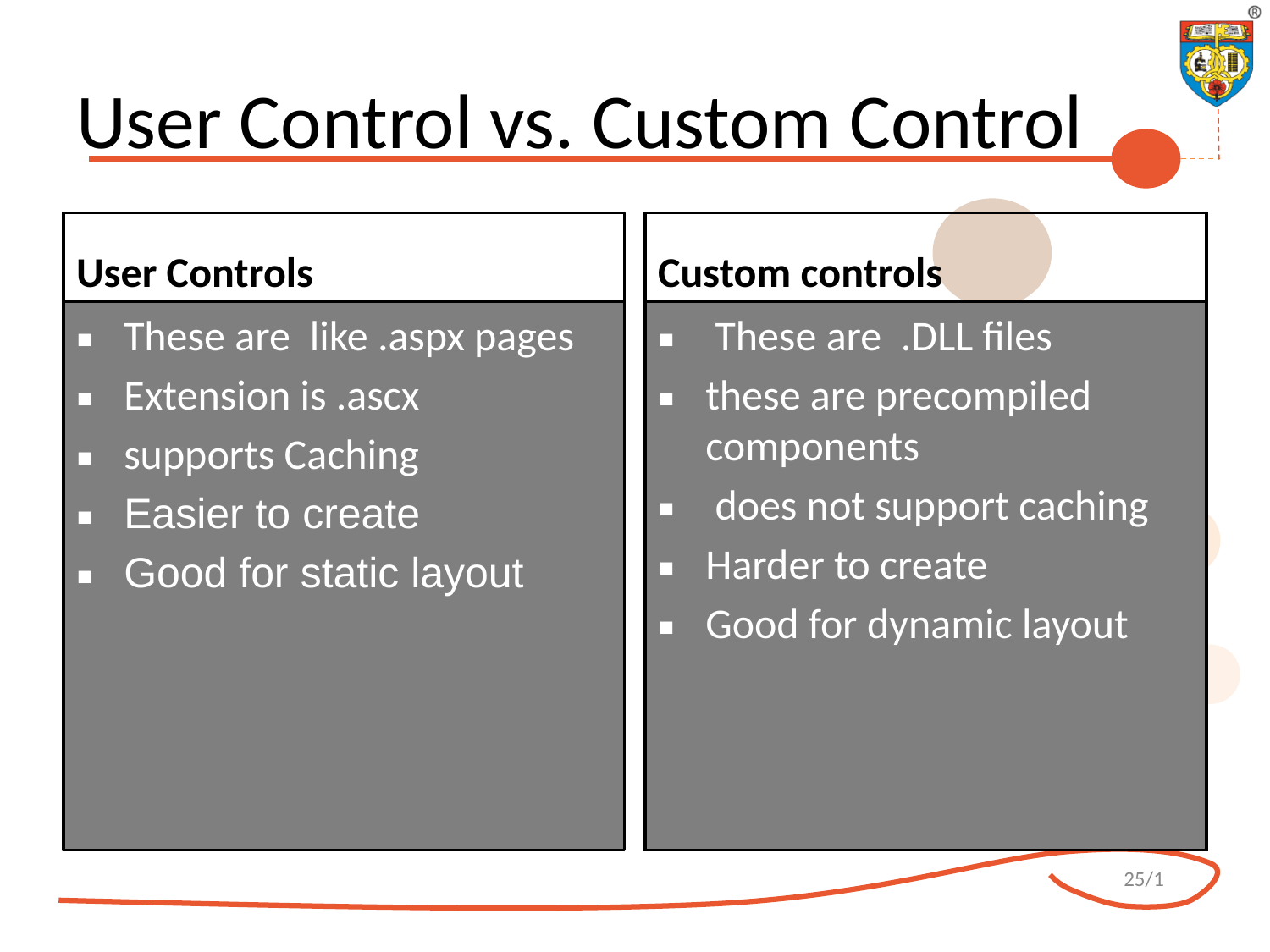

# User Control vs. Custom Control
User Controls
Custom controls
These are  like .aspx pages
Extension is .ascx
supports Caching
Easier to create
Good for static layout

 These are  .DLL files
these are precompiled components
 does not support caching
Harder to create
Good for dynamic layout